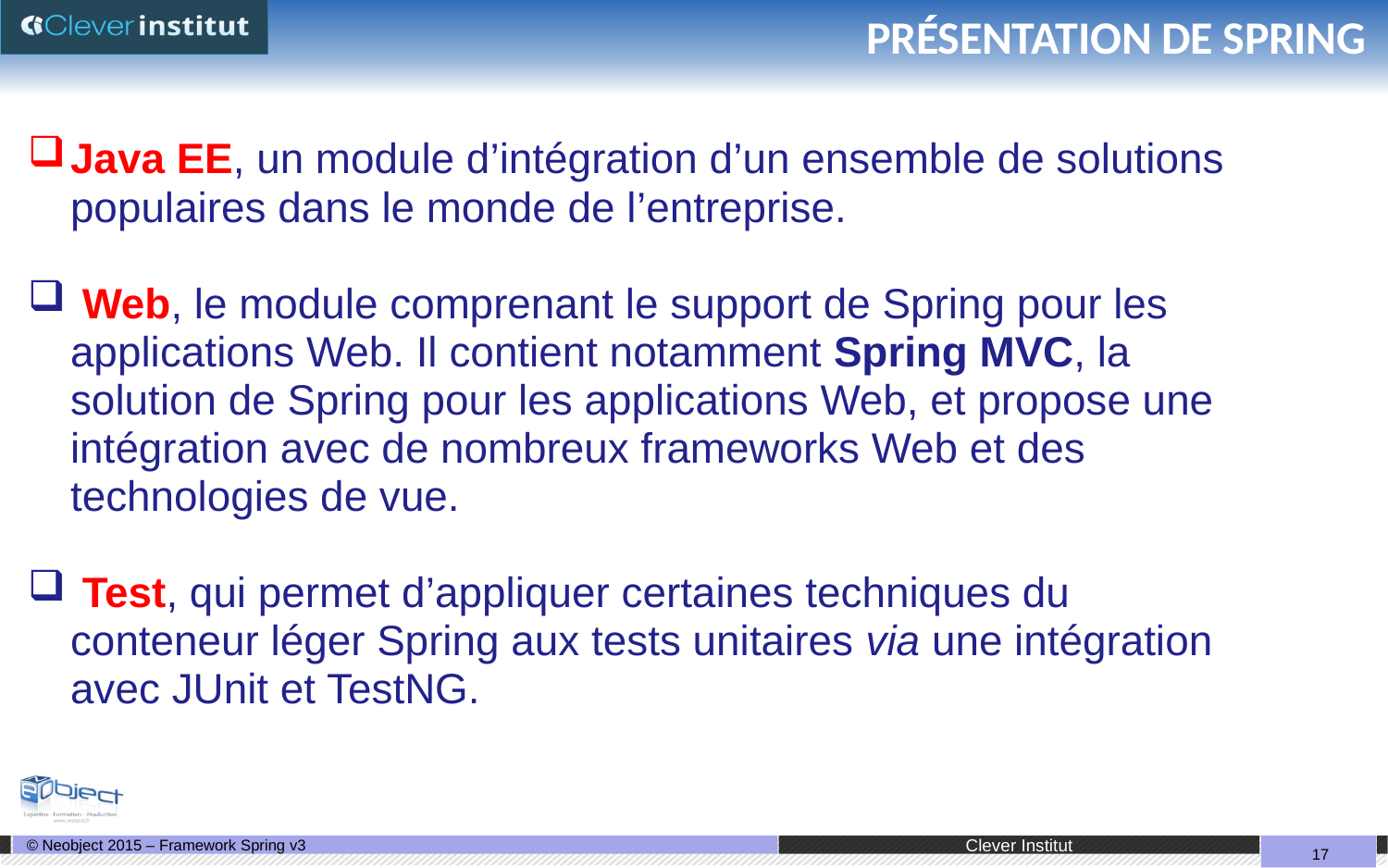

# PRÉSENTATION DE SPRING
Java EE, un module d’intégration d’un ensemble de solutions populaires dans le monde de l’entreprise.

 Web, le module comprenant le support de Spring pour les applications Web. Il contient notamment Spring MVC, la solution de Spring pour les applications Web, et propose une intégration avec de nombreux frameworks Web et des technologies de vue.

 Test, qui permet d’appliquer certaines techniques du conteneur léger Spring aux tests unitaires via une intégration avec JUnit et TestNG.